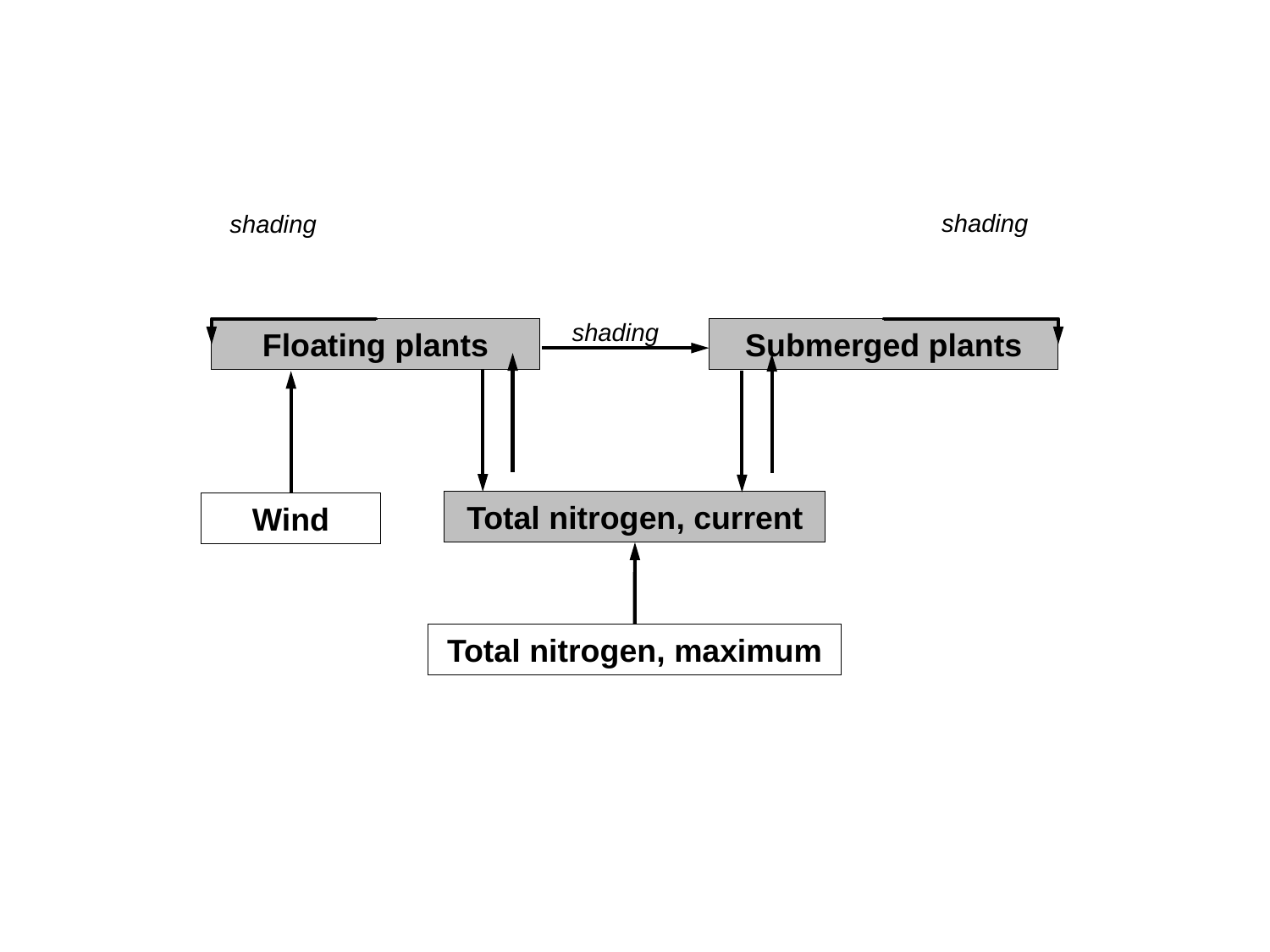

shading
shading
shading
Floating plants
Submerged plants
Total nitrogen, current
Wind
Total nitrogen, maximum